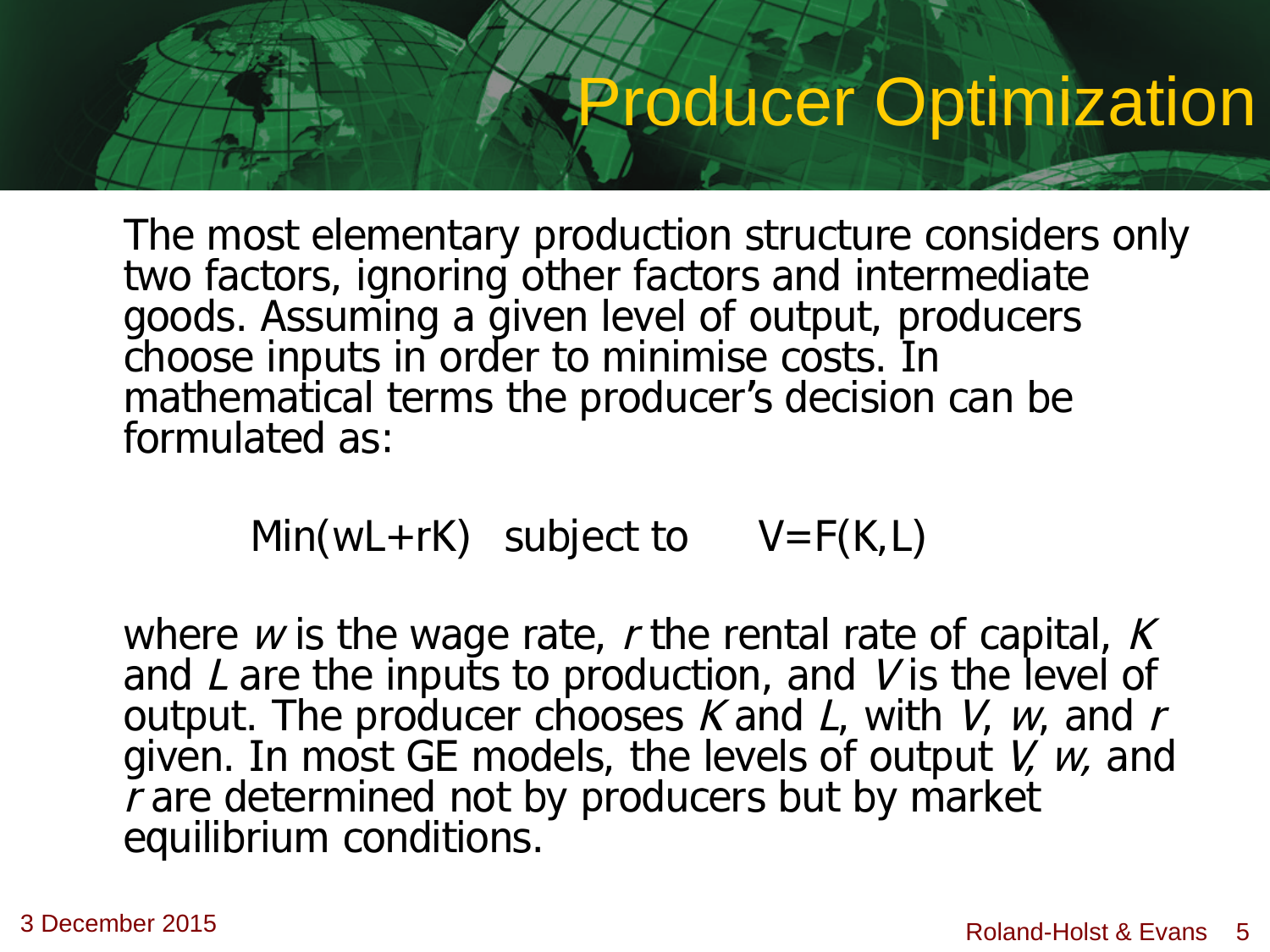

# Producer Optimization
	The most elementary production structure considers only two factors, ignoring other factors and intermediate goods. Assuming a given level of output, producers choose inputs in order to minimise costs. In mathematical terms the producer’s decision can be formulated as:

		Min(wL+rK) 	subject to 	V=F(K,L)

	where w is the wage rate, r the rental rate of capital, K and L are the inputs to production, and V is the level of output. The producer chooses K and L, with V, w, and r given. In most GE models, the levels of output V, w, and r are determined not by producers but by market equilibrium conditions.